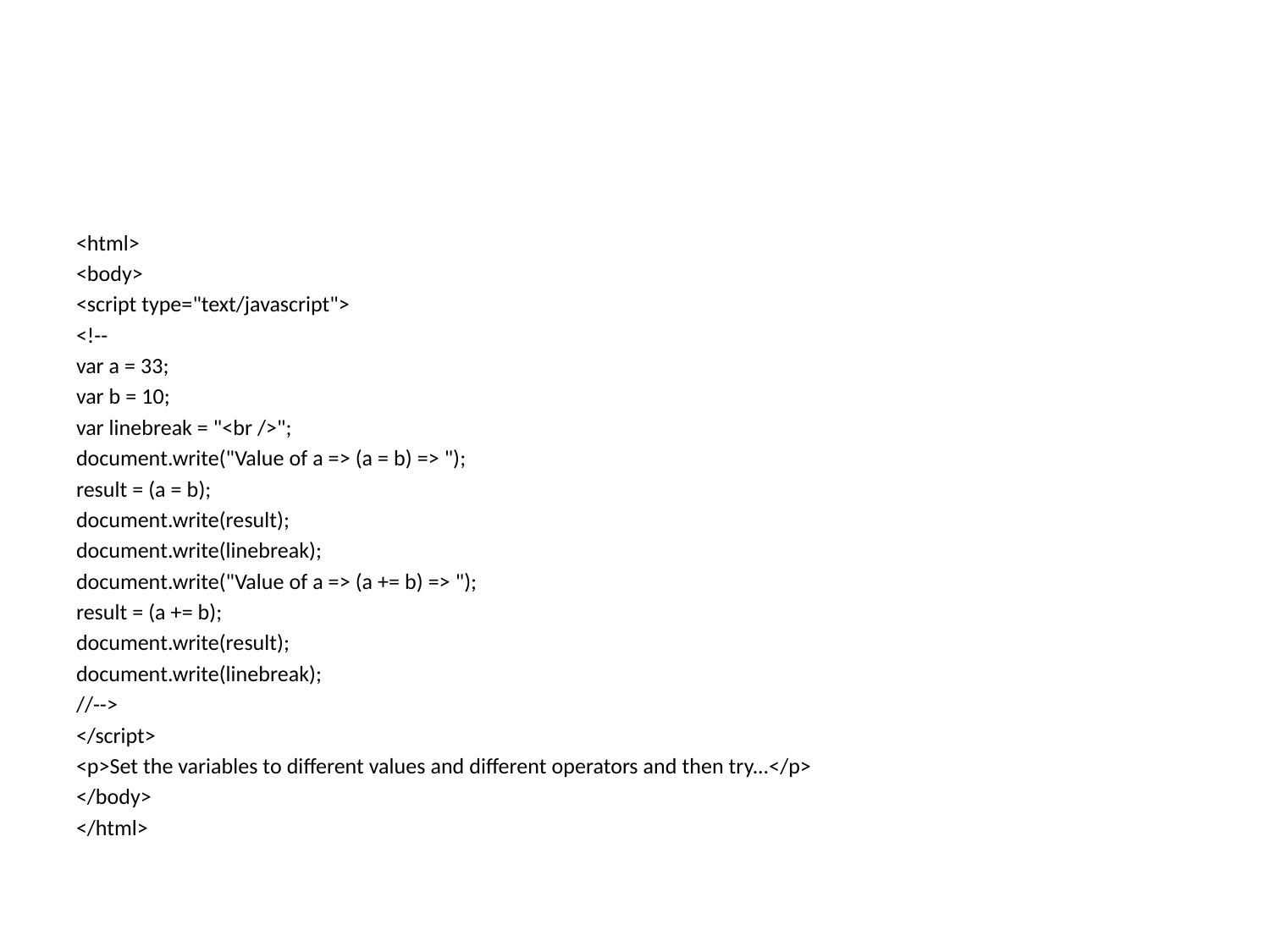

#
<html>
<body>
<script type="text/javascript">
<!--
var a = 33;
var b = 10;
var linebreak = "<br />";
document.write("Value of a => (a = b) => ");
result = (a = b);
document.write(result);
document.write(linebreak);
document.write("Value of a => (a += b) => ");
result = (a += b);
document.write(result);
document.write(linebreak);
//-->
</script>
<p>Set the variables to different values and different operators and then try...</p>
</body>
</html>